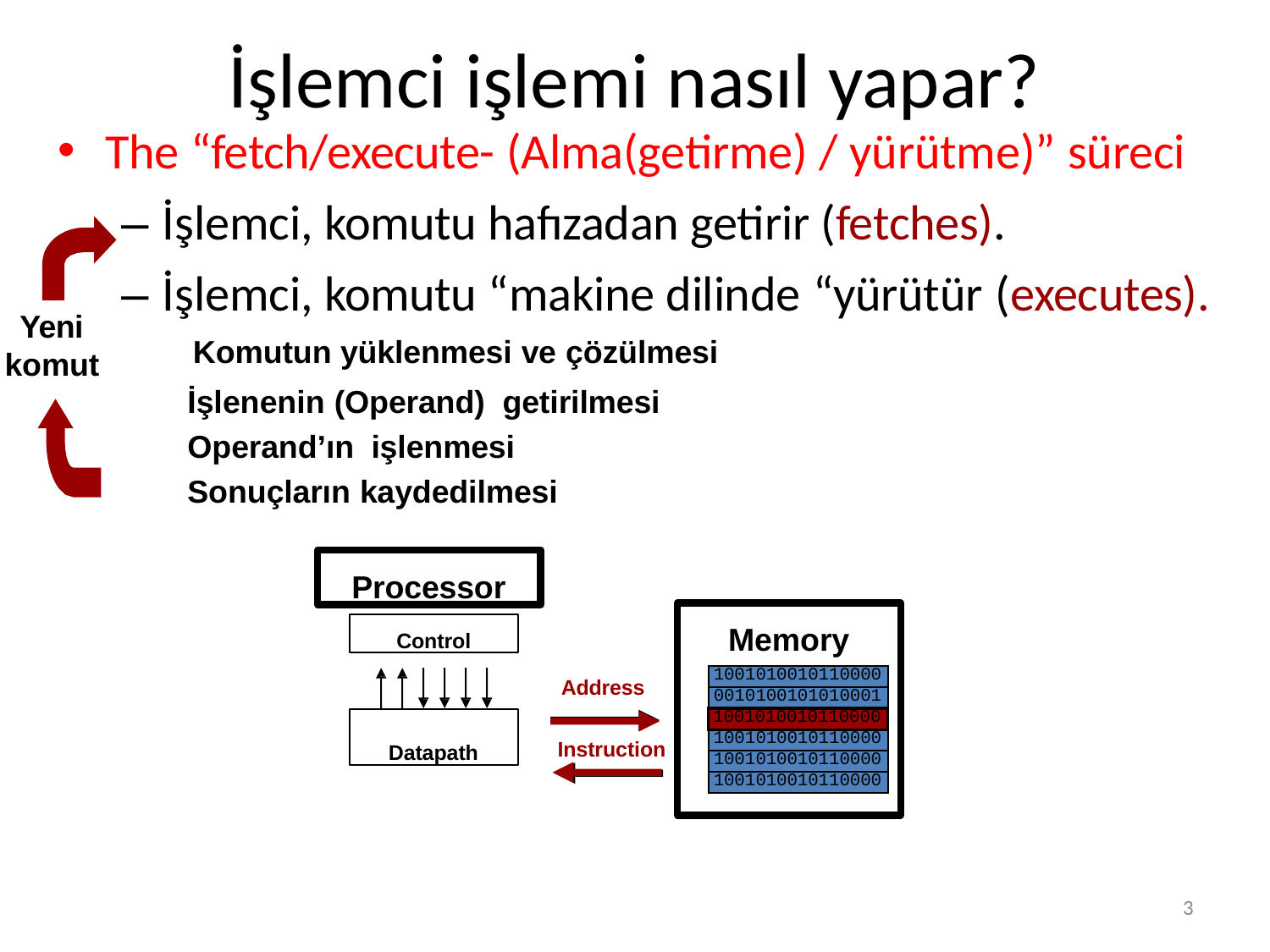

# İşlemci işlemi nasıl yapar?
The “fetch/execute- (Alma(getirme) / yürütme)” süreci
– İşlemci, komutu hafızadan getirir (fetches).

– İşlemci, komutu “makine dilinde “yürütür (executes).
Komutun yüklenmesi ve çözülmesi
İşlenenin (Operand) getirilmesi
Operand’ın işlenmesi
Sonuçların kaydedilmesi
Yeni  komut

Processor

Control
Memory
| 1001010010110000 |
| --- |
| 0010100101010001 |
| 1001010010110000 |
| 1001010010110000 |
| 1001010010110000 |
| 1001010010110000 |

Address

Datapath

1001010010110000
11110111011001101111011101100110
Instruction

3